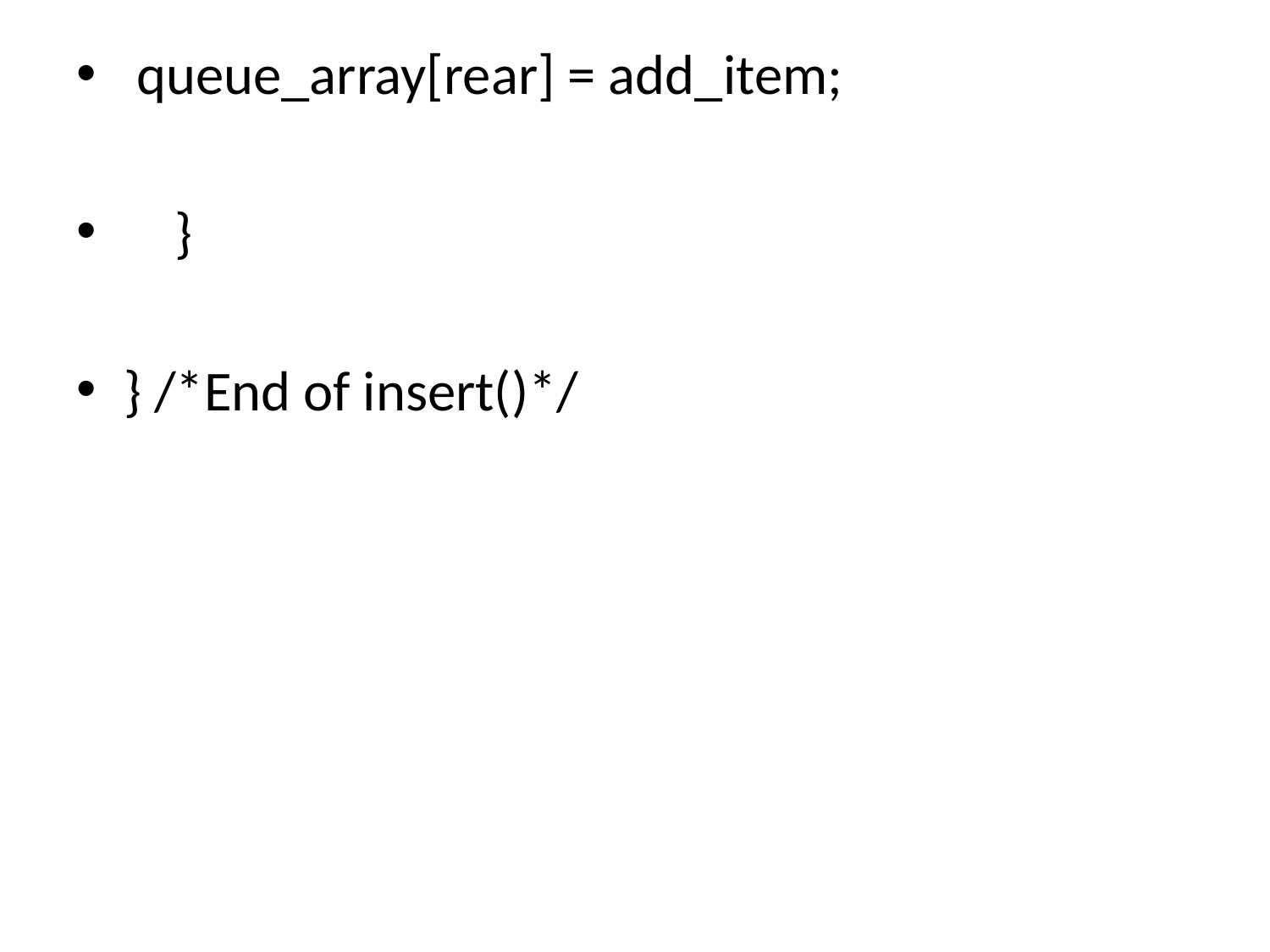

queue_array[rear] = add_item;

    }

} /*End of insert()*/